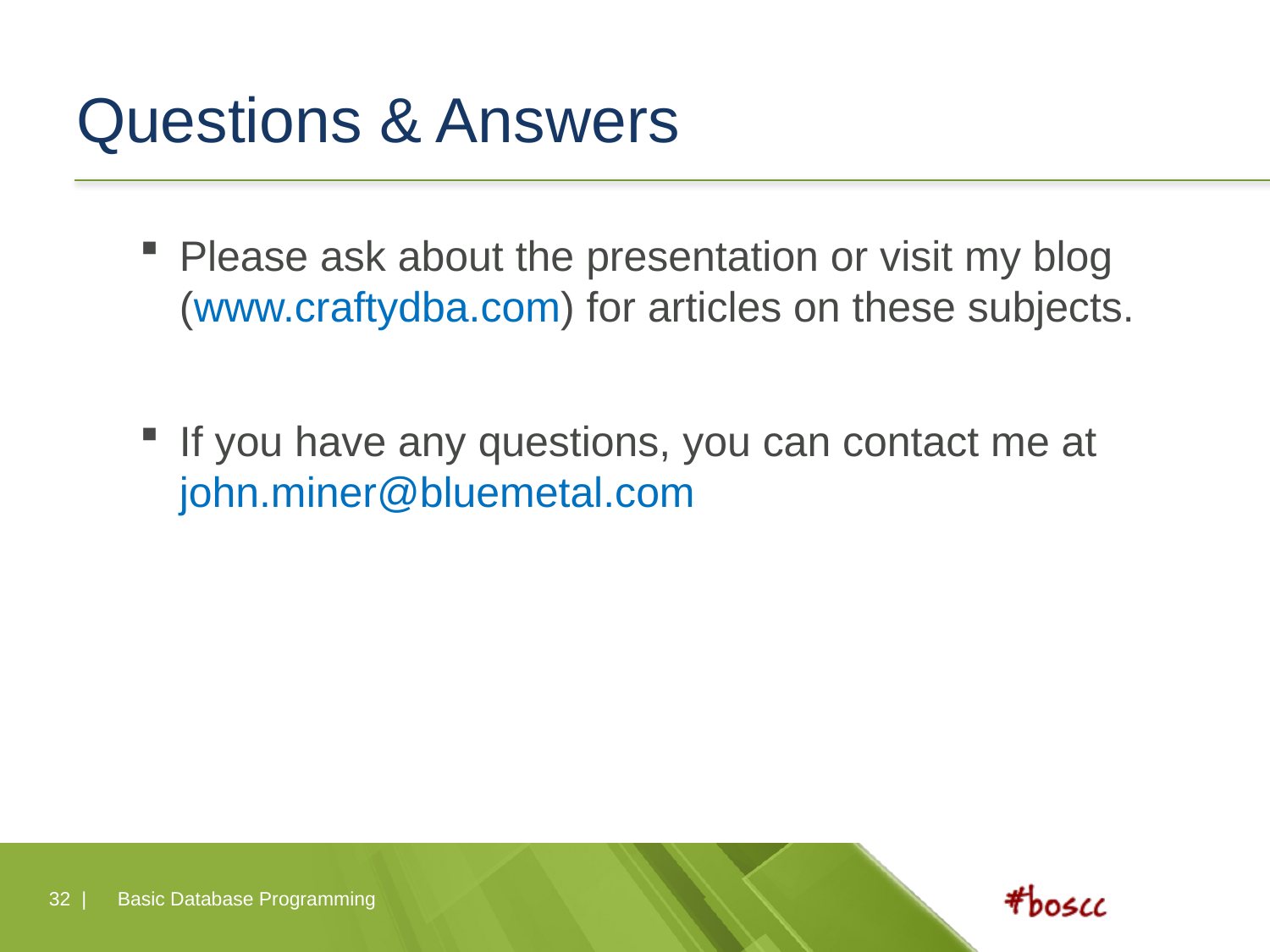

# Questions & Answers
Please ask about the presentation or visit my blog (www.craftydba.com) for articles on these subjects.

If you have any questions, you can contact me at john.miner@bluemetal.com
32  |
Basic Database Programming